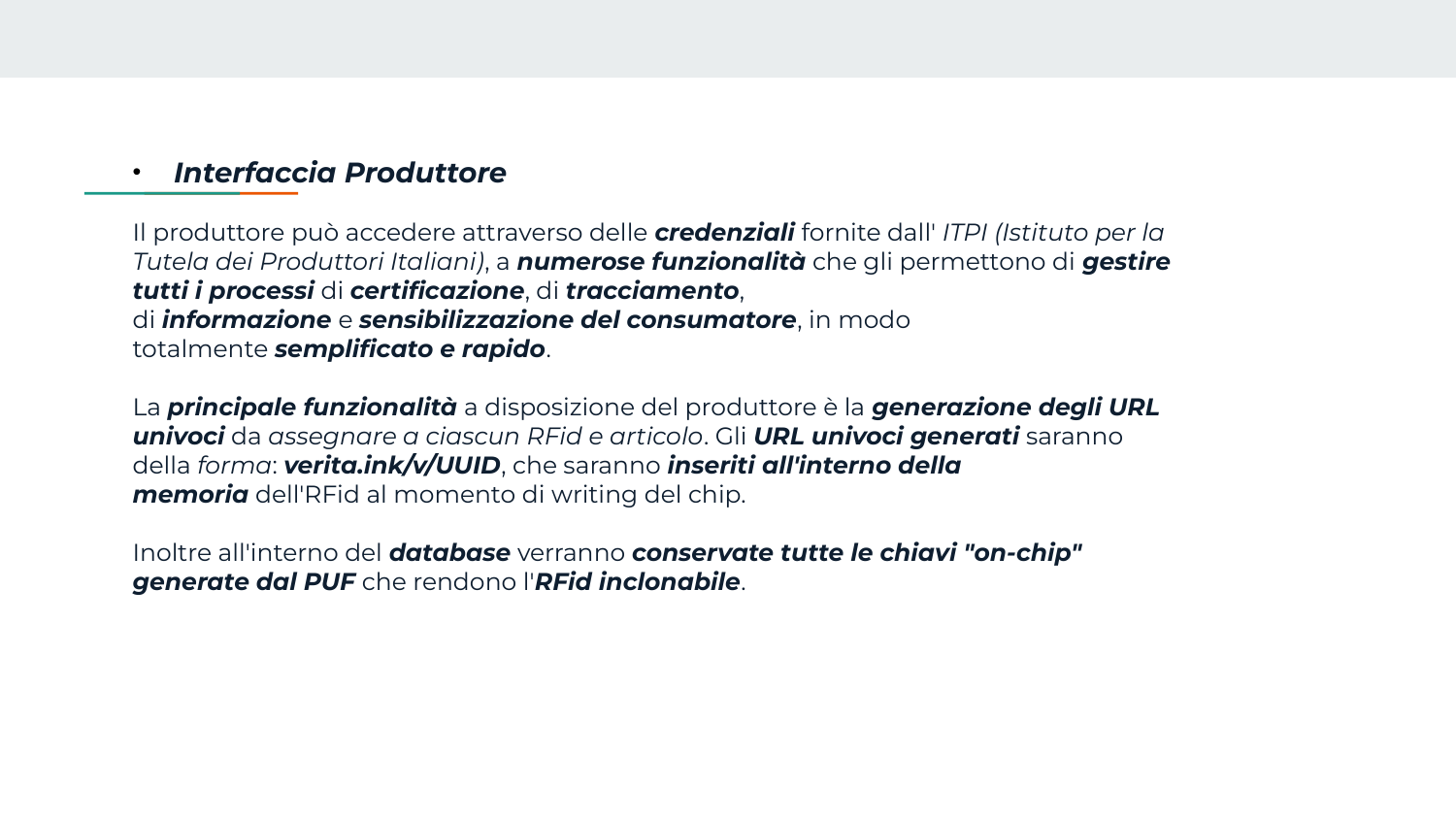

Interfaccia Produttore

Il produttore può accedere attraverso delle credenziali fornite dall' ITPI (Istituto per la Tutela dei Produttori Italiani), a numerose funzionalità che gli permettono di gestire tutti i processi di certificazione, di tracciamento, di informazione e sensibilizzazione del consumatore, in modo totalmente semplificato e rapido.

La principale funzionalità a disposizione del produttore è la generazione degli URL univoci da assegnare a ciascun RFid e articolo. Gli URL univoci generati saranno della forma: verita.ink/v/UUID, che saranno inseriti all'interno della memoria dell'RFid al momento di writing del chip.

Inoltre all'interno del database verranno conservate tutte le chiavi "on-chip" generate dal PUF che rendono l'RFid inclonabile.